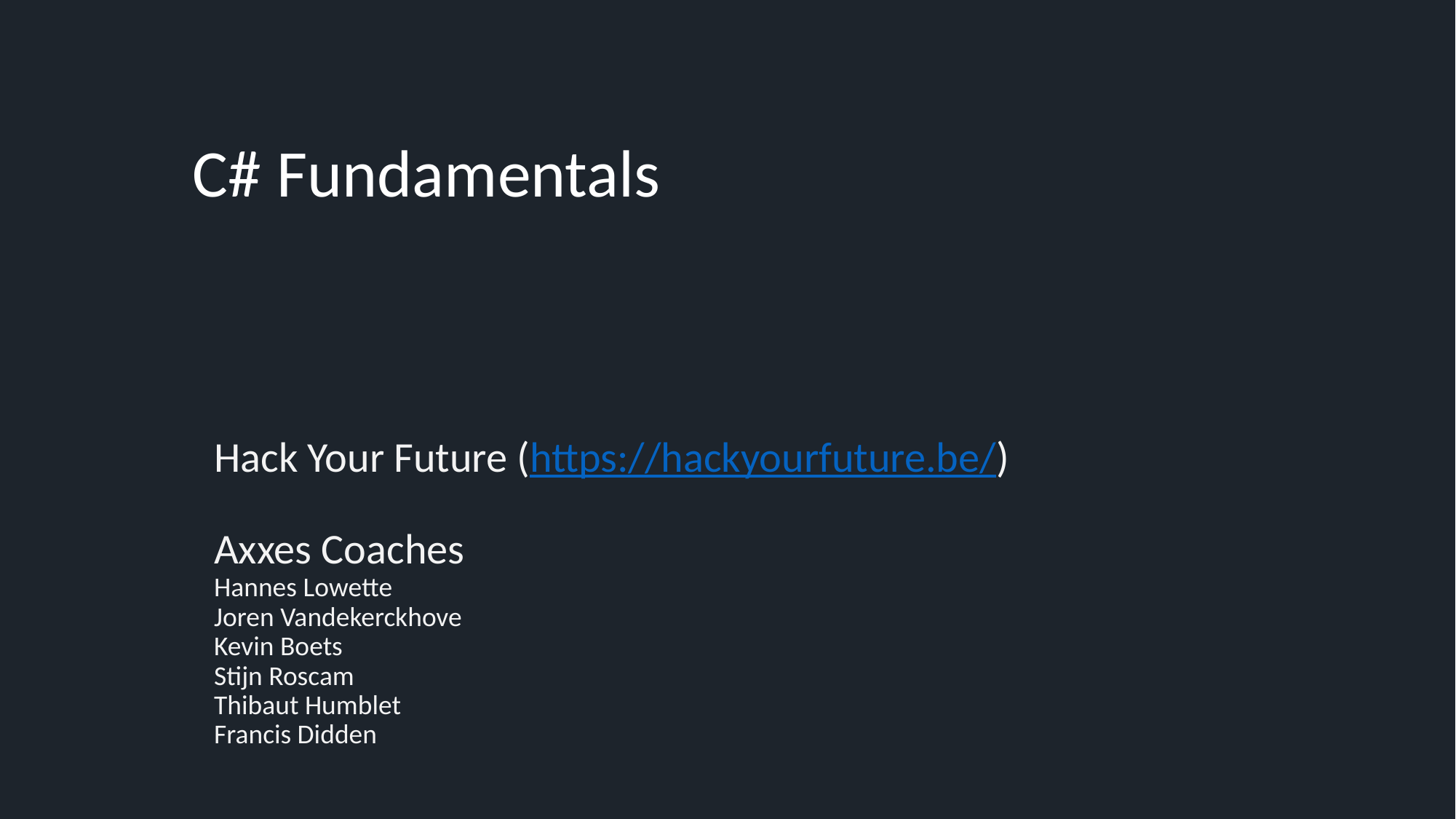

# C# Fundamentals
Hack Your Future (https://hackyourfuture.be/)

Axxes Coaches
Hannes Lowette
Joren Vandekerckhove
Kevin Boets
Stijn Roscam
Thibaut Humblet
Francis Didden